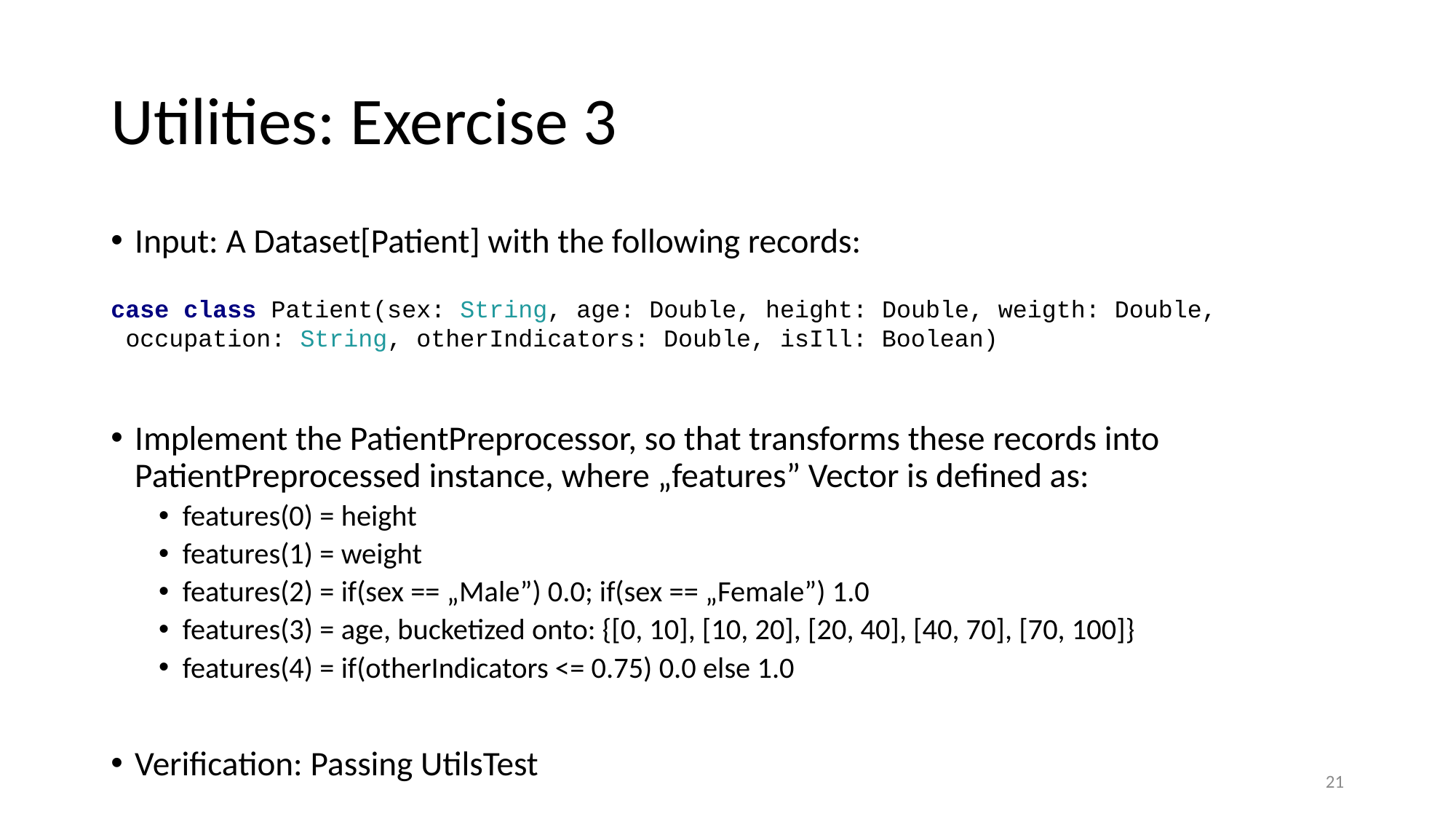

# Utilities: Exercise 3
Input: A Dataset[Patient] with the following records:

Implement the PatientPreprocessor, so that transforms these records into PatientPreprocessed instance, where „features” Vector is defined as:
features(0) = height
features(1) = weight
features(2) = if(sex == „Male”) 0.0; if(sex == „Female”) 1.0
features(3) = age, bucketized onto: {[0, 10], [10, 20], [20, 40], [40, 70], [70, 100]}
features(4) = if(otherIndicators <= 0.75) 0.0 else 1.0

Verification: Passing UtilsTest
case class Patient(sex: String, age: Double, height: Double, weigth: Double,
 occupation: String, otherIndicators: Double, isIll: Boolean)
21